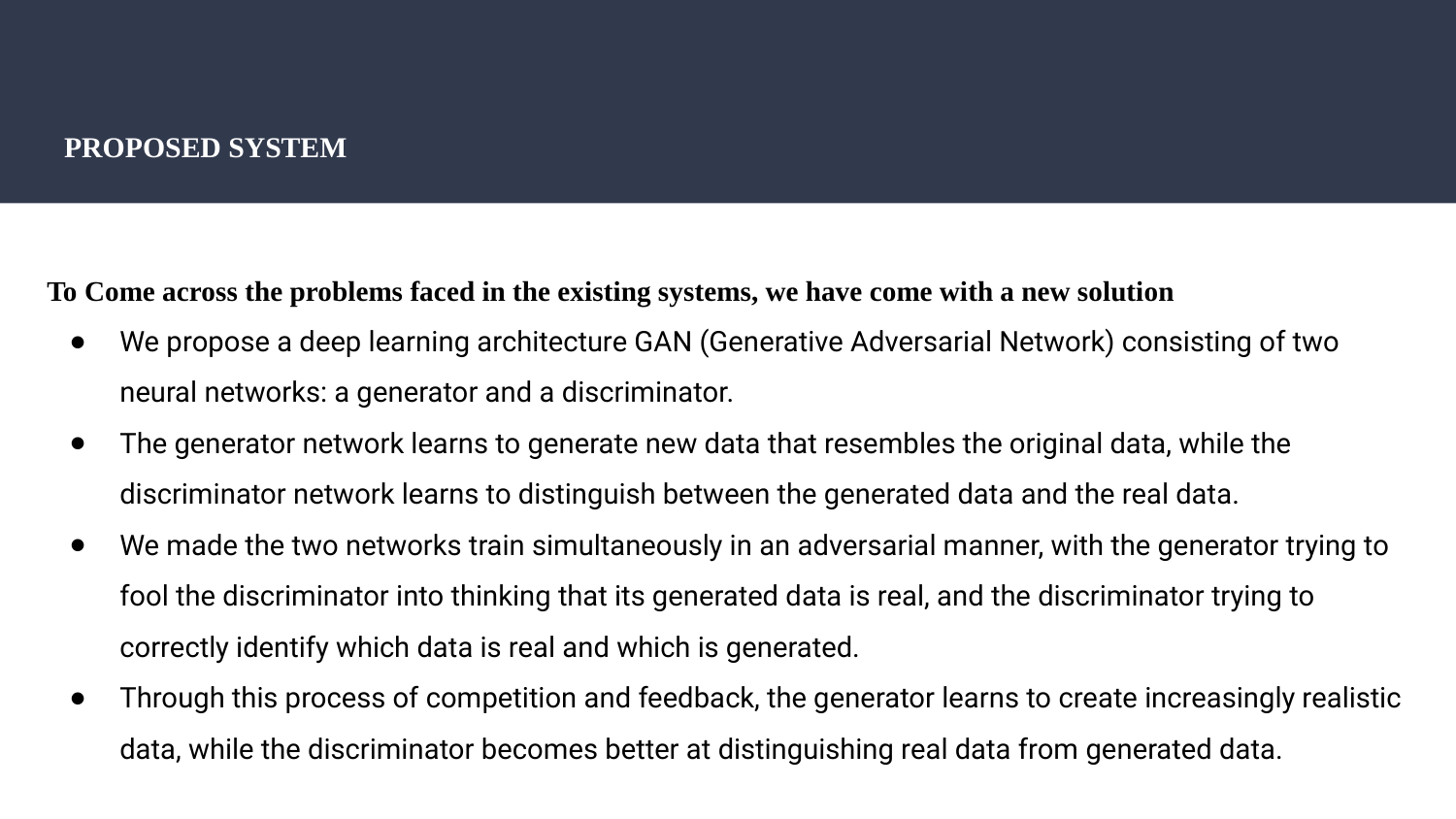

# PROPOSED SYSTEM

To Come across the problems faced in the existing systems, we have come with a new solution
We propose a deep learning architecture GAN (Generative Adversarial Network) consisting of two neural networks: a generator and a discriminator.
The generator network learns to generate new data that resembles the original data, while the discriminator network learns to distinguish between the generated data and the real data.
We made the two networks train simultaneously in an adversarial manner, with the generator trying to fool the discriminator into thinking that its generated data is real, and the discriminator trying to correctly identify which data is real and which is generated.
Through this process of competition and feedback, the generator learns to create increasingly realistic data, while the discriminator becomes better at distinguishing real data from generated data.